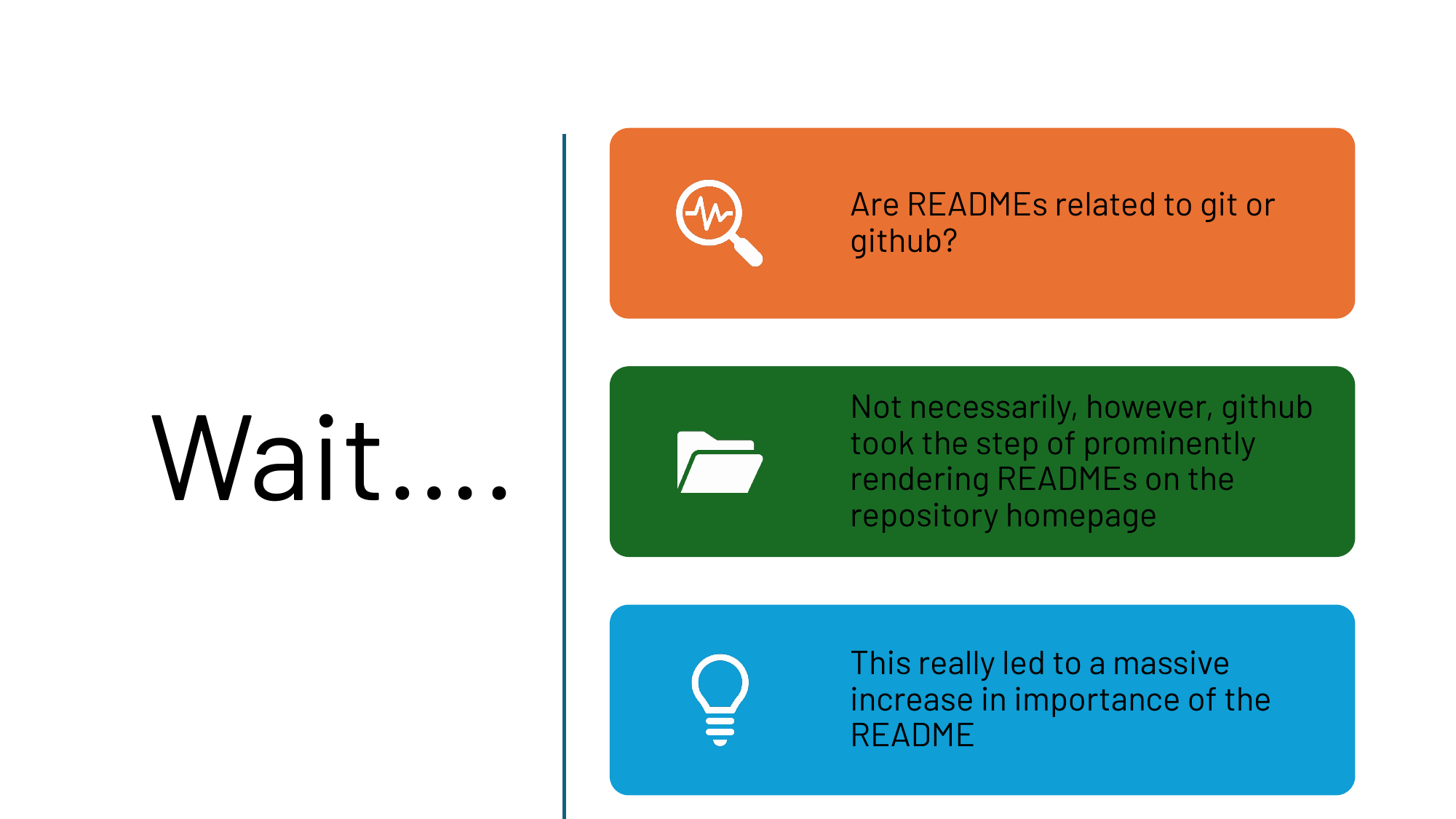

# Wait….
Are READMEs related to git or github?
Not necessarily, however, github took the step of prominently rendering READMEs on the repository homepage
This really led to a massive increase in importance of the README